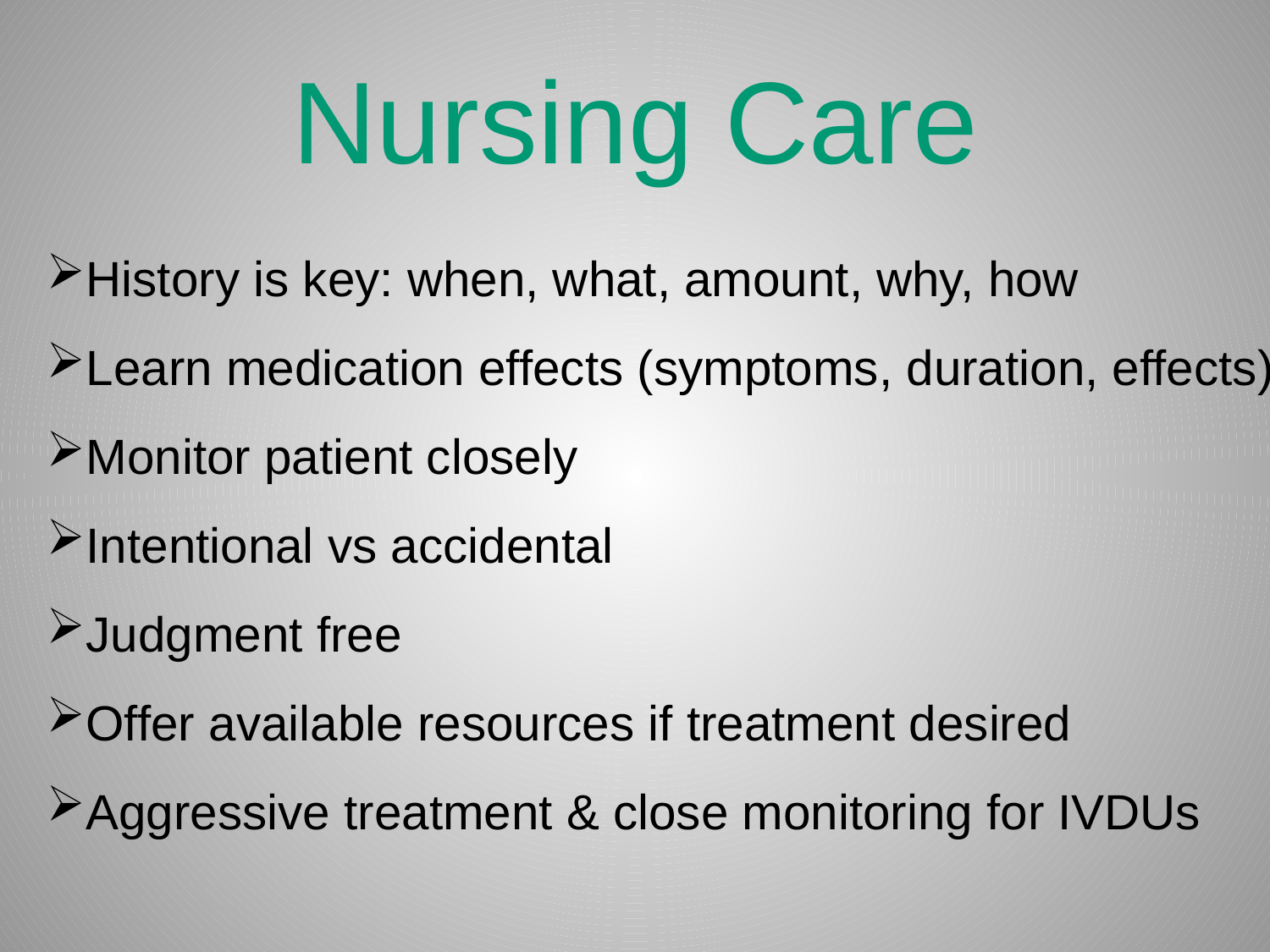

# Nursing Care
History is key: when, what, amount, why, how
Learn medication effects (symptoms, duration, effects)
Monitor patient closely
Intentional vs accidental
Judgment free
Offer available resources if treatment desired
Aggressive treatment & close monitoring for IVDUs